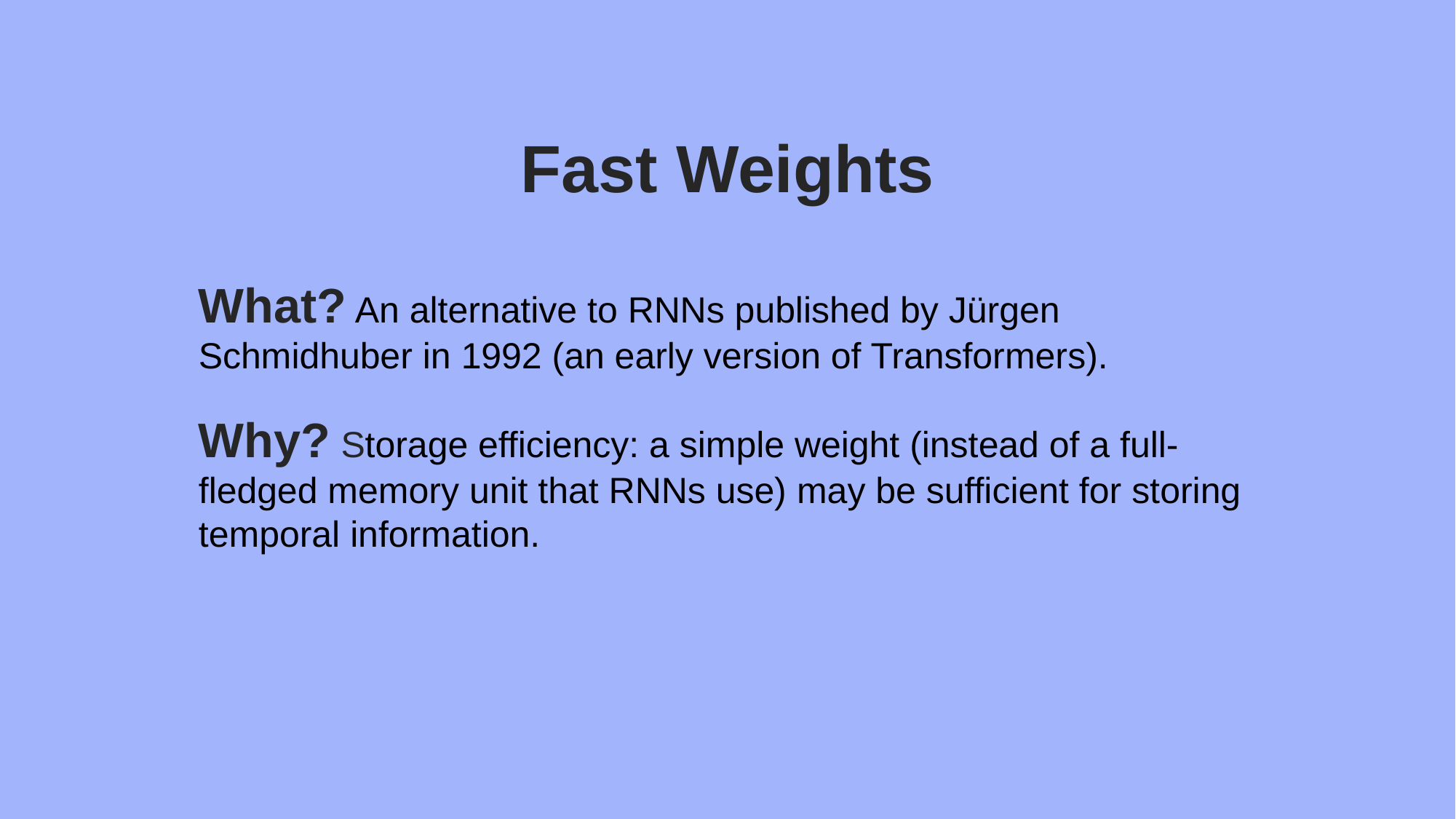

Fast Weights
What? An alternative to RNNs published by Jürgen Schmidhuber in 1992 (an early version of Transformers).

Why? Storage efficiency: a simple weight (instead of a full-fledged memory unit that RNNs use) may be sufficient for storing temporal information.